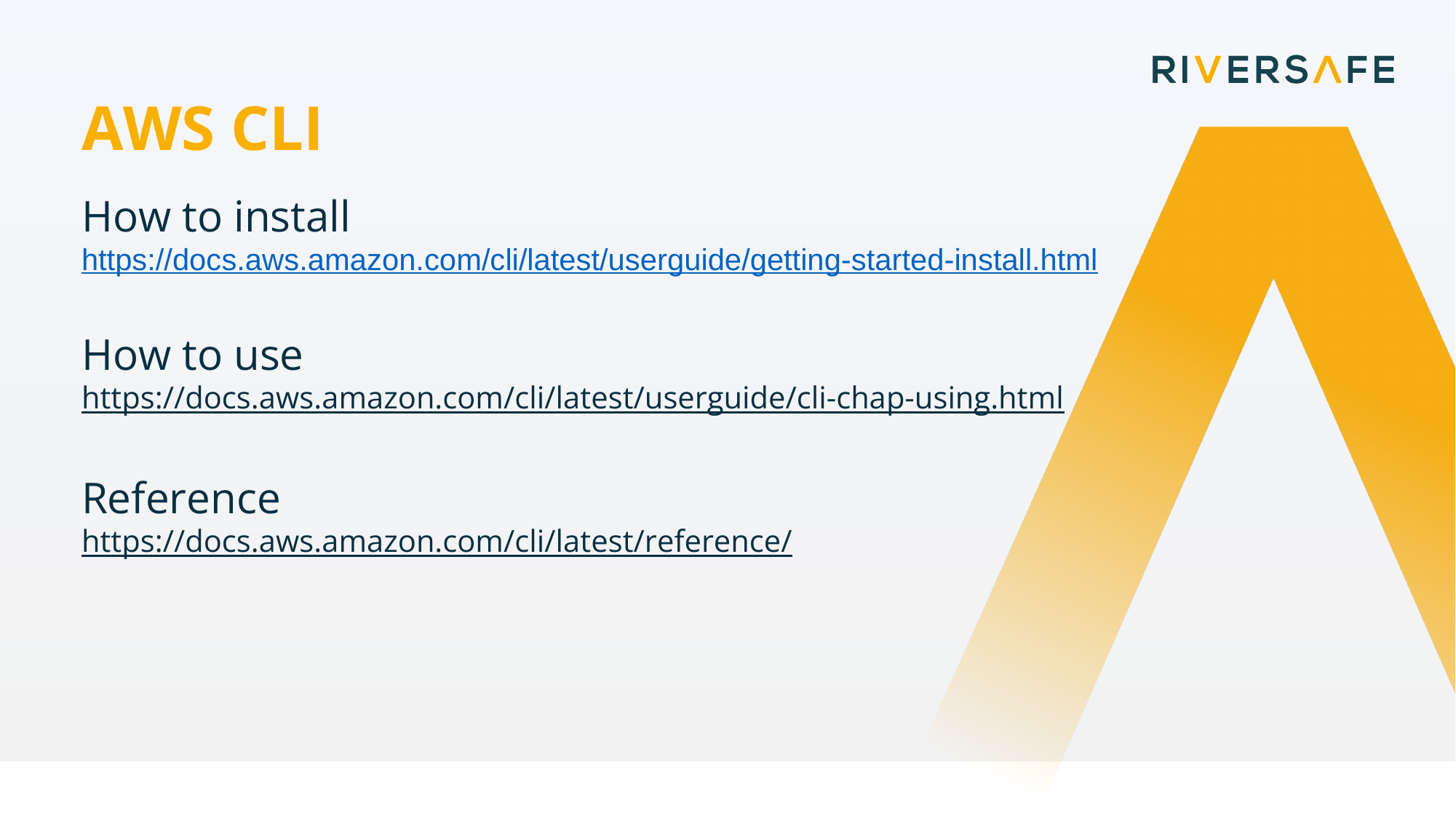

AWS CLI
How to install
https://docs.aws.amazon.com/cli/latest/userguide/getting-started-install.html

How to use
https://docs.aws.amazon.com/cli/latest/userguide/cli-chap-using.html

Reference
https://docs.aws.amazon.com/cli/latest/reference/